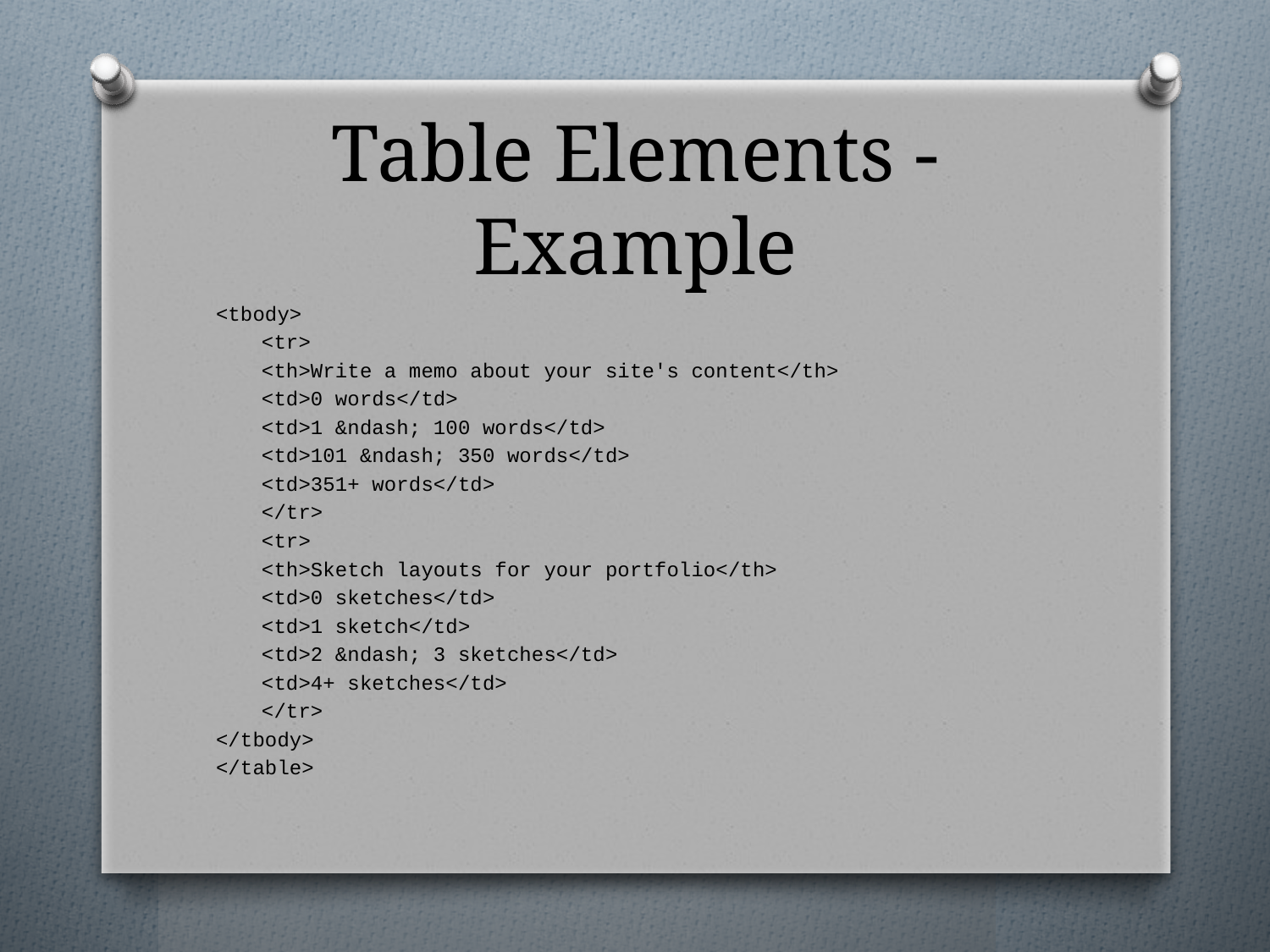

# Table Elements - Example
<tbody>
	<tr>
	<th>Write a memo about your site's content</th>
	<td>0 words</td>
	<td>1 &ndash; 100 words</td>
	<td>101 &ndash; 350 words</td>
	<td>351+ words</td>
	</tr>
	<tr>
	<th>Sketch layouts for your portfolio</th>
	<td>0 sketches</td>
	<td>1 sketch</td>
	<td>2 &ndash; 3 sketches</td>
	<td>4+ sketches</td>
	</tr>
</tbody>
</table>